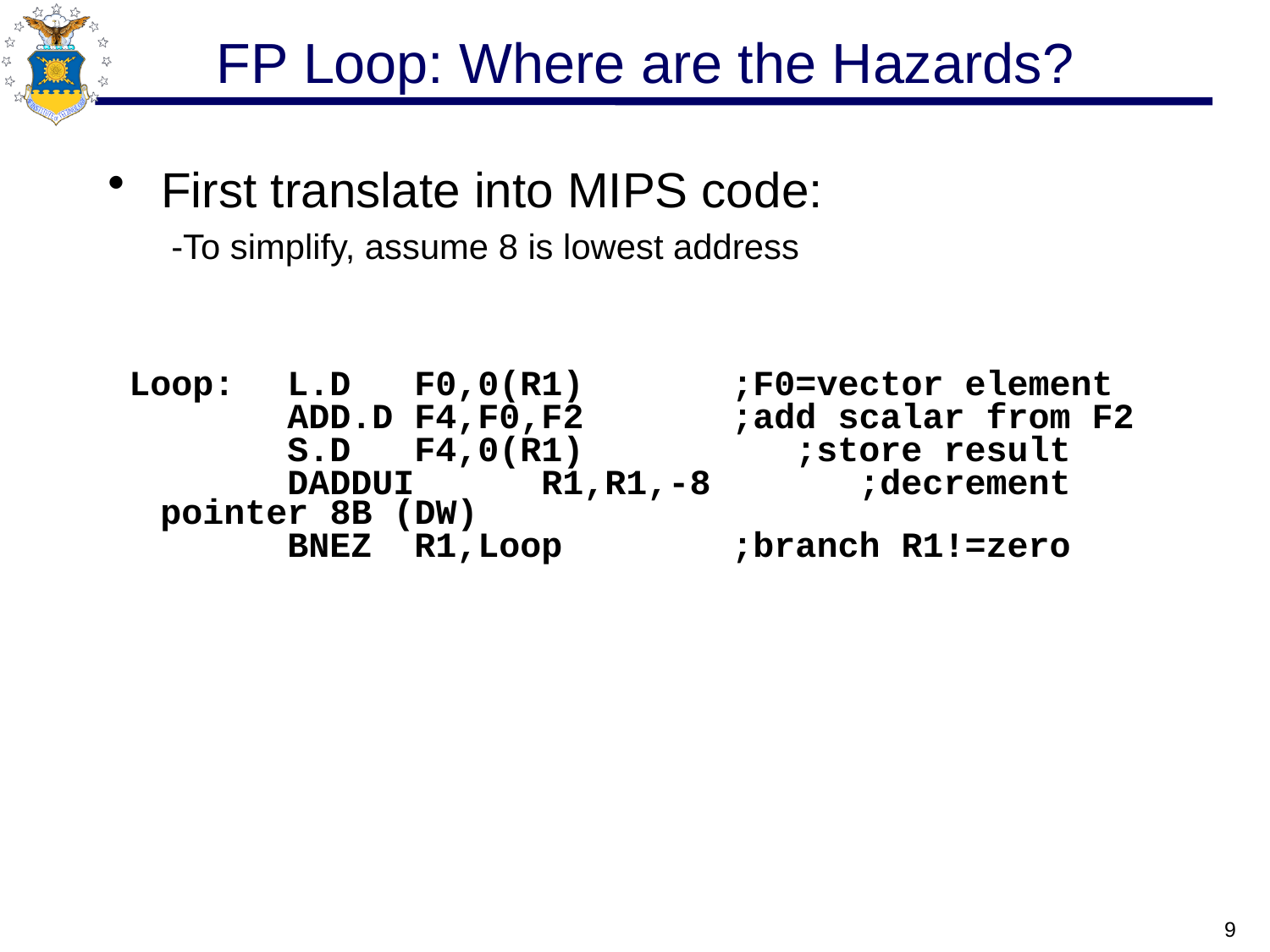

# FP Loop: Where are the Hazards?
 First translate into MIPS code:
-To simplify, assume 8 is lowest address
Loop:	L.D	F0,0(R1)	   ;F0=vector element
 		ADD.D	F4,F0,F2	   ;add scalar from F2
 		S.D	F4,0(R1)		;store result
 		DADDUI	R1,R1,-8	   ;decrement pointer 8B (DW)
 		BNEZ	R1,Loop	   ;branch R1!=zero

9